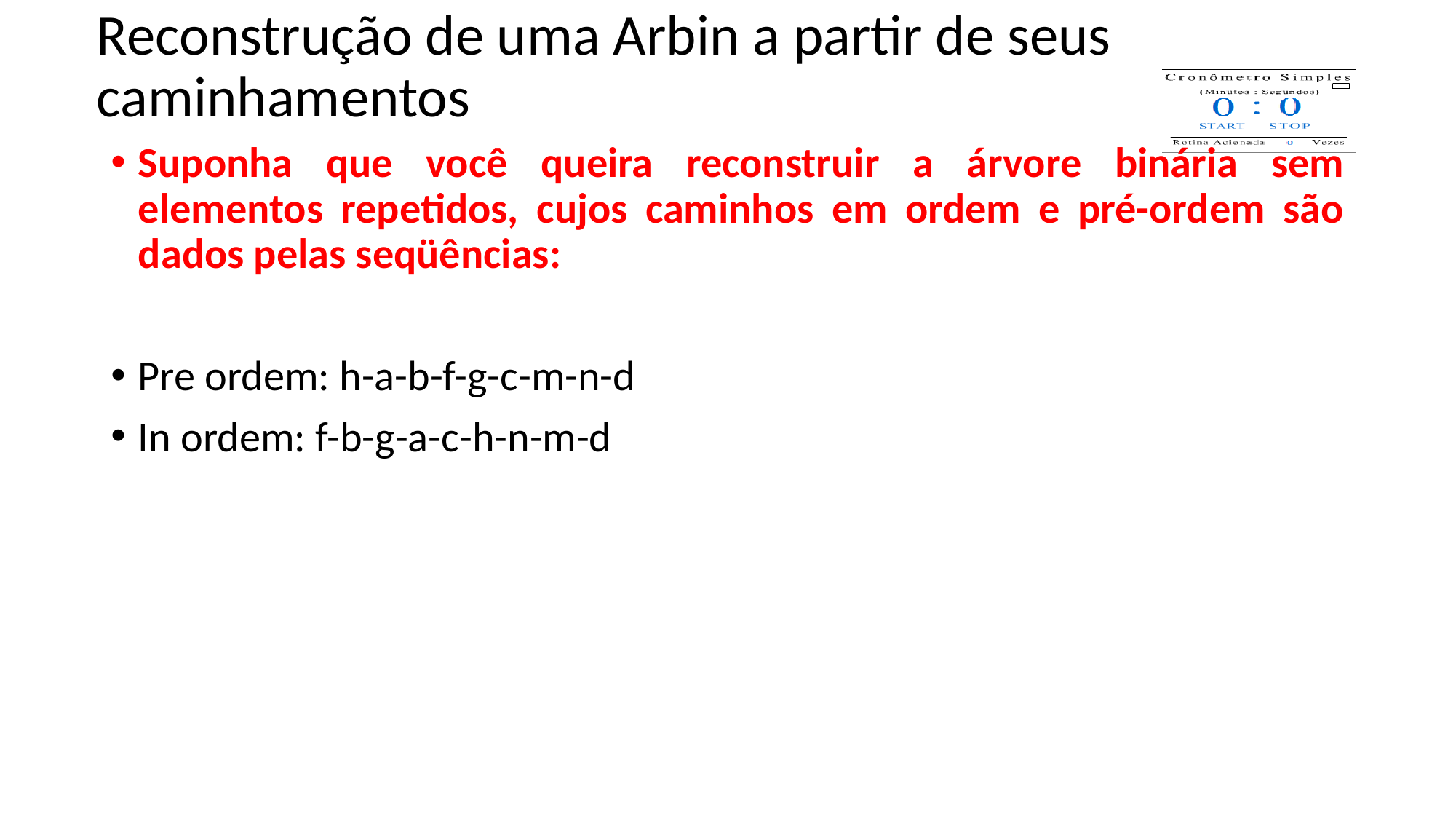

# Reconstrução de uma Arbin a partir de seus caminhamentos
Suponha que você queira reconstruir a árvore binária sem elementos repetidos, cujos caminhos em ordem e pré-ordem são dados pelas seqüências:

Pre ordem: h-a-b-f-g-c-m-n-d
In ordem: f-b-g-a-c-h-n-m-d